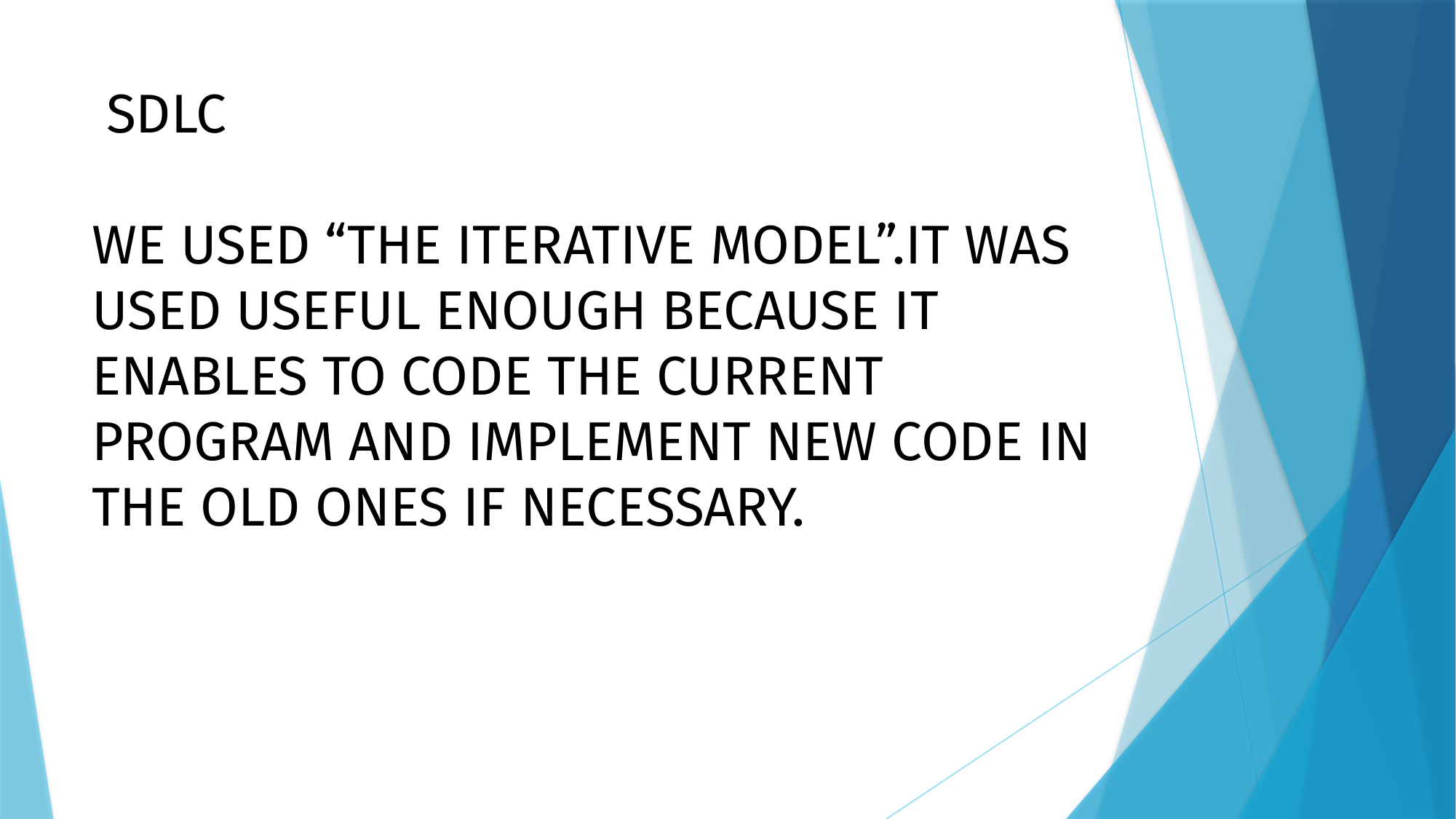

# SDLC WE USED “THE ITERATIVE MODEL”.IT WAS USED USEFUL ENOUGH BECAUSE IT ENABLES TO CODE THE CURRENT PROGRAM AND IMPLEMENT NEW CODE IN THE OLD ONES IF NECESSARY.